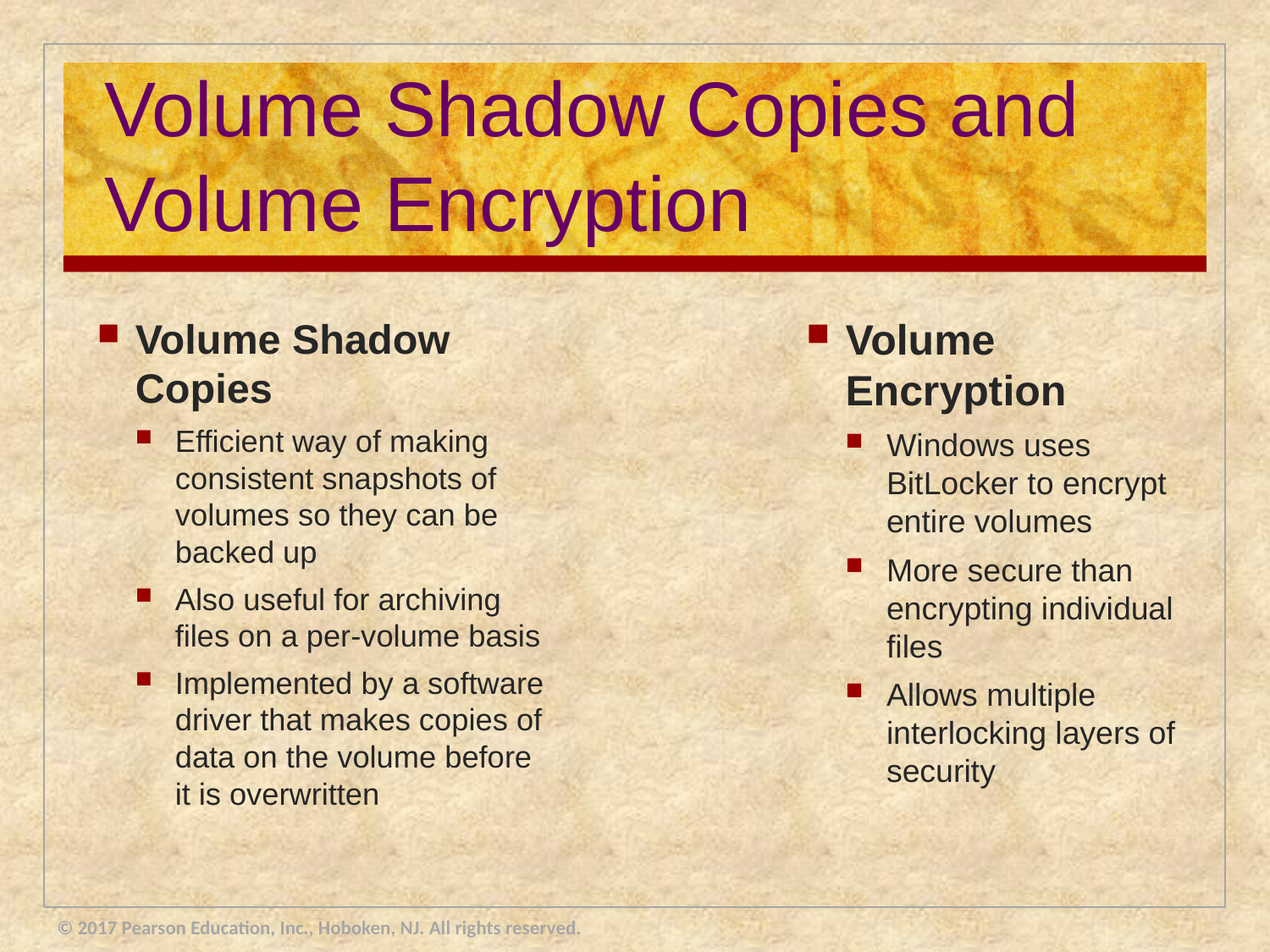

# Volume Shadow Copies and Volume Encryption
Volume Shadow Copies
Efficient way of making consistent snapshots of volumes so they can be backed up
Also useful for archiving files on a per-volume basis
Implemented by a software driver that makes copies of data on the volume before it is overwritten
Volume Encryption
Windows uses BitLocker to encrypt entire volumes
More secure than encrypting individual files
Allows multiple interlocking layers of security
© 2017 Pearson Education, Inc., Hoboken, NJ. All rights reserved.